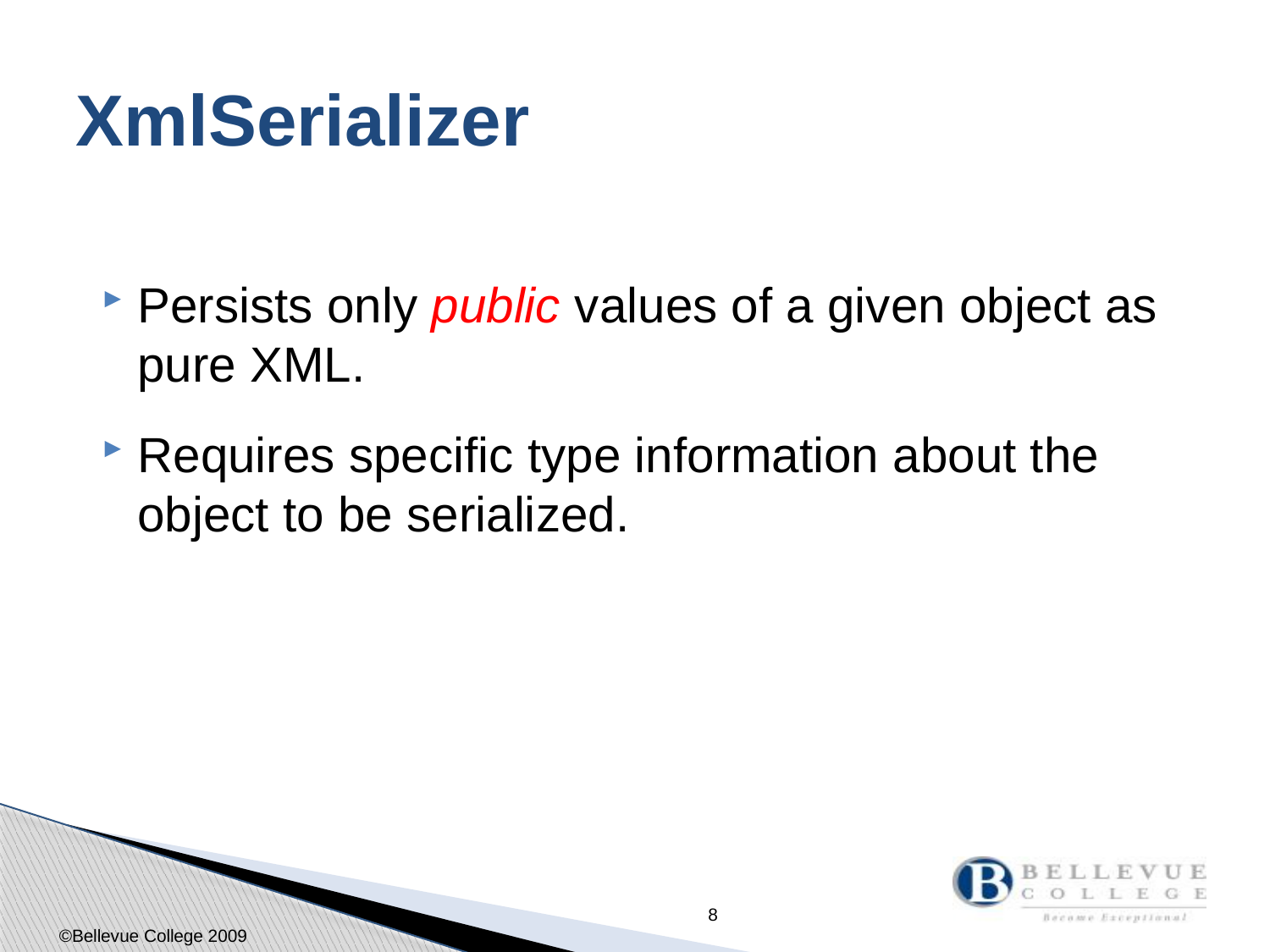

# XmlSerializer

Persists only public values of a given object as pure XML.

Requires specific type information about the object to be serialized.
8
©Bellevue College 2009